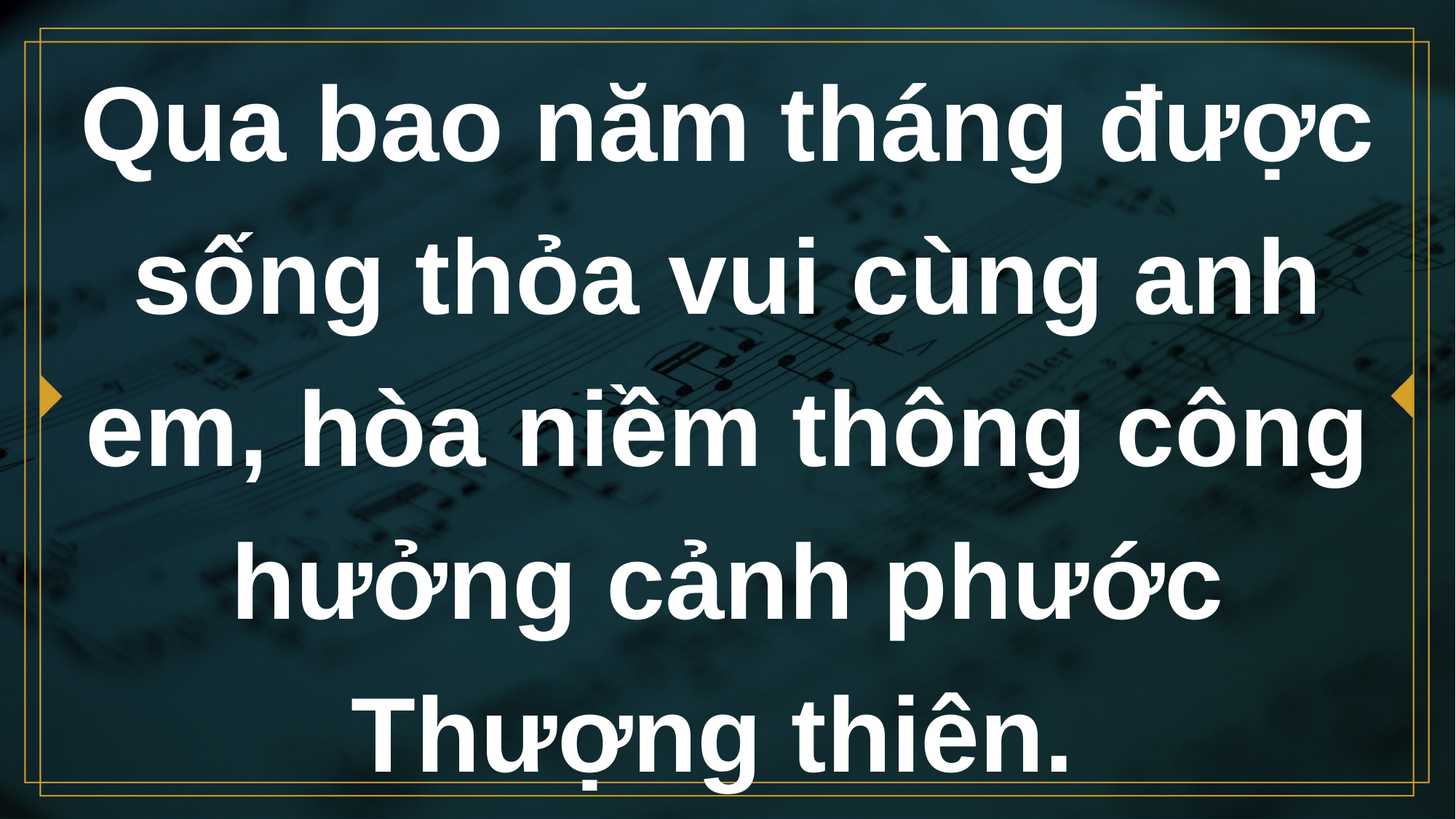

# Qua bao năm tháng được sống thỏa vui cùng anh em, hòa niềm thông công hưởng cảnh phước Thượng thiên.